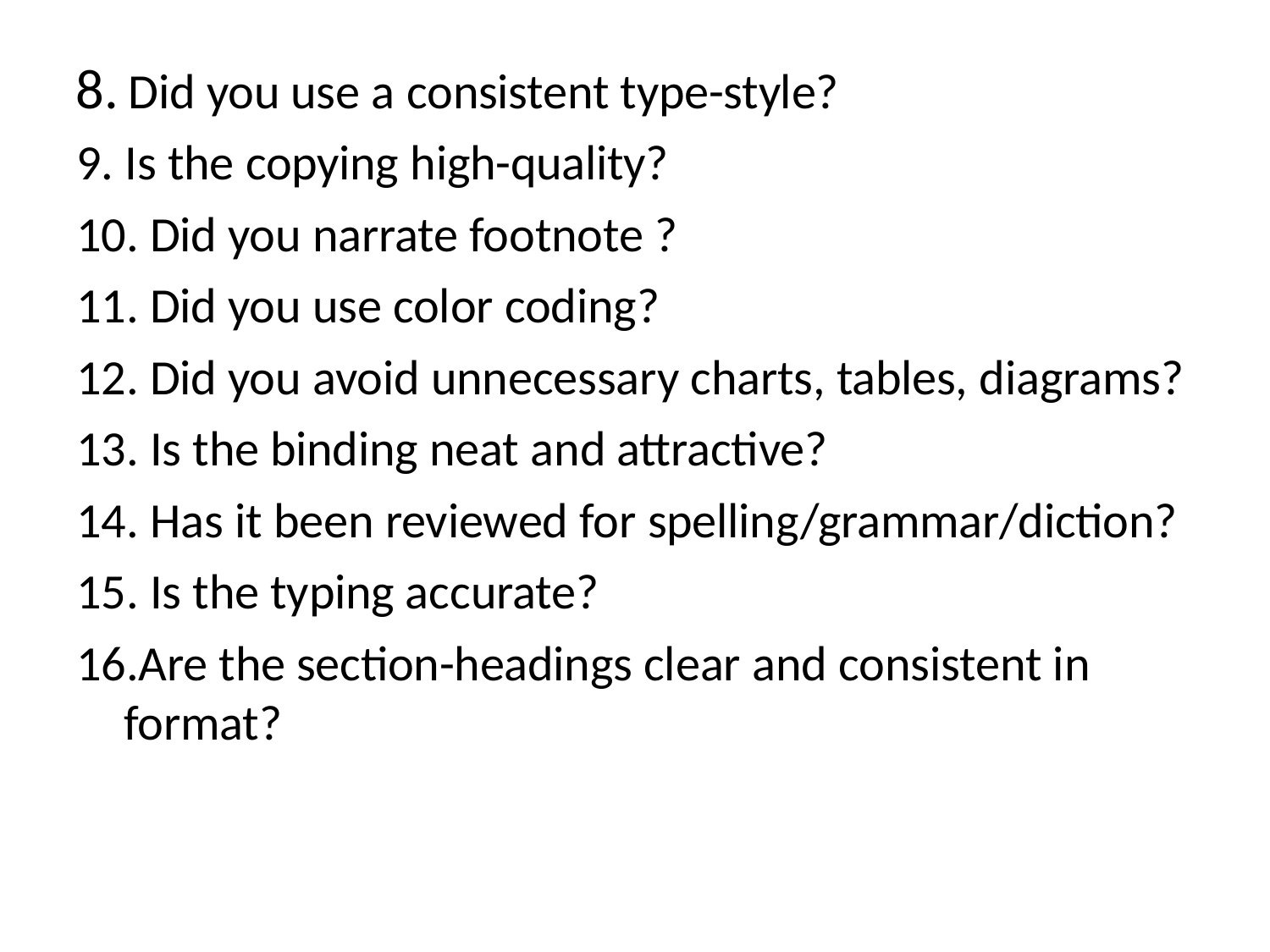

Did you use a consistent type-style?
Is the copying high-quality?
Did you narrate footnote ?
Did you use color coding?
Did you avoid unnecessary charts, tables, diagrams?
Is the binding neat and attractive?
Has it been reviewed for spelling/grammar/diction?
Is the typing accurate?
Are the section-headings clear and consistent in  format?